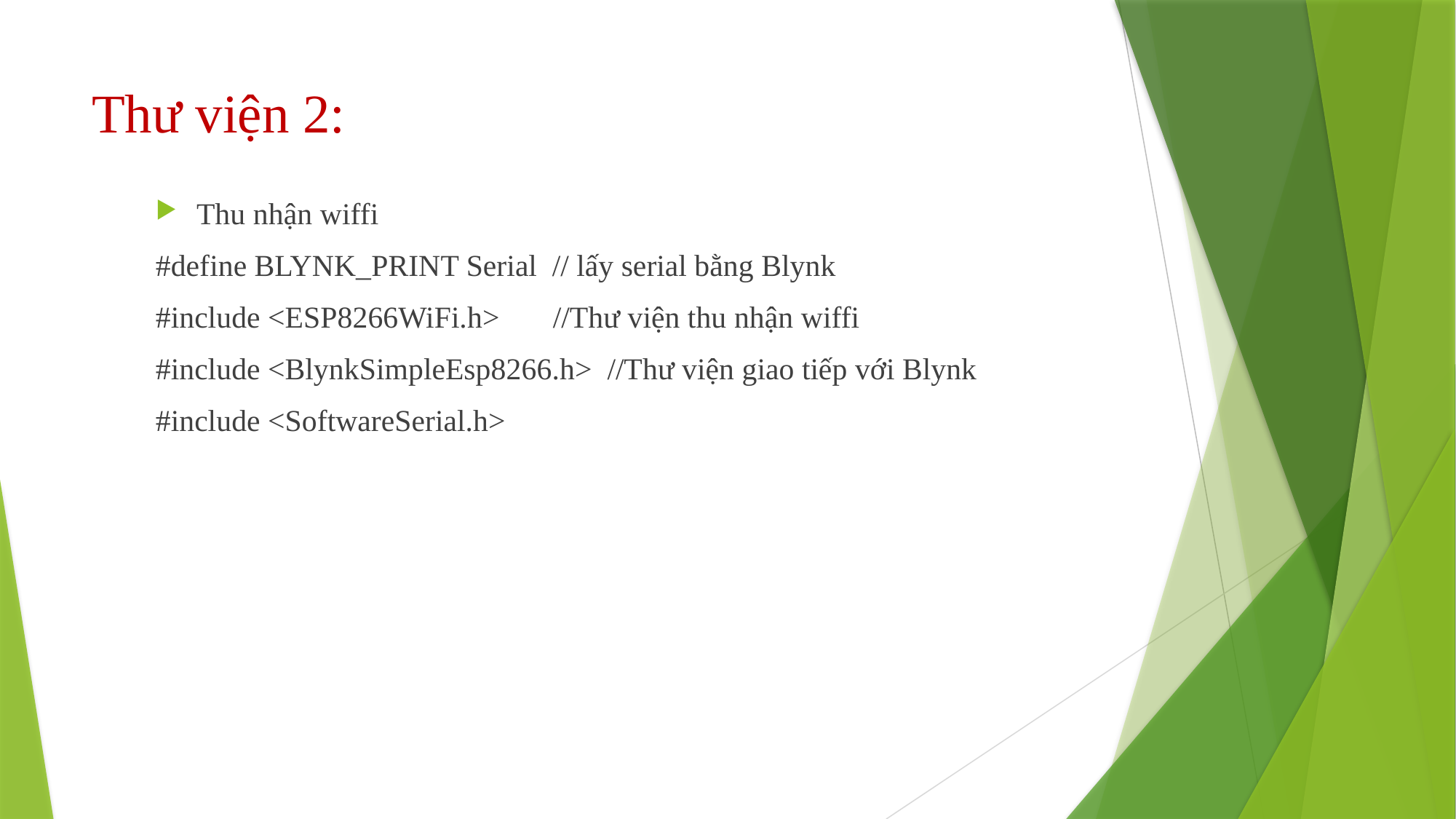

# Thư viện 2:
Thu nhận wiffi
#define BLYNK_PRINT Serial  // lấy serial bằng Blynk
#include <ESP8266WiFi.h>       //Thư viện thu nhận wiffi
#include <BlynkSimpleEsp8266.h>  //Thư viện giao tiếp với Blynk
#include <SoftwareSerial.h>